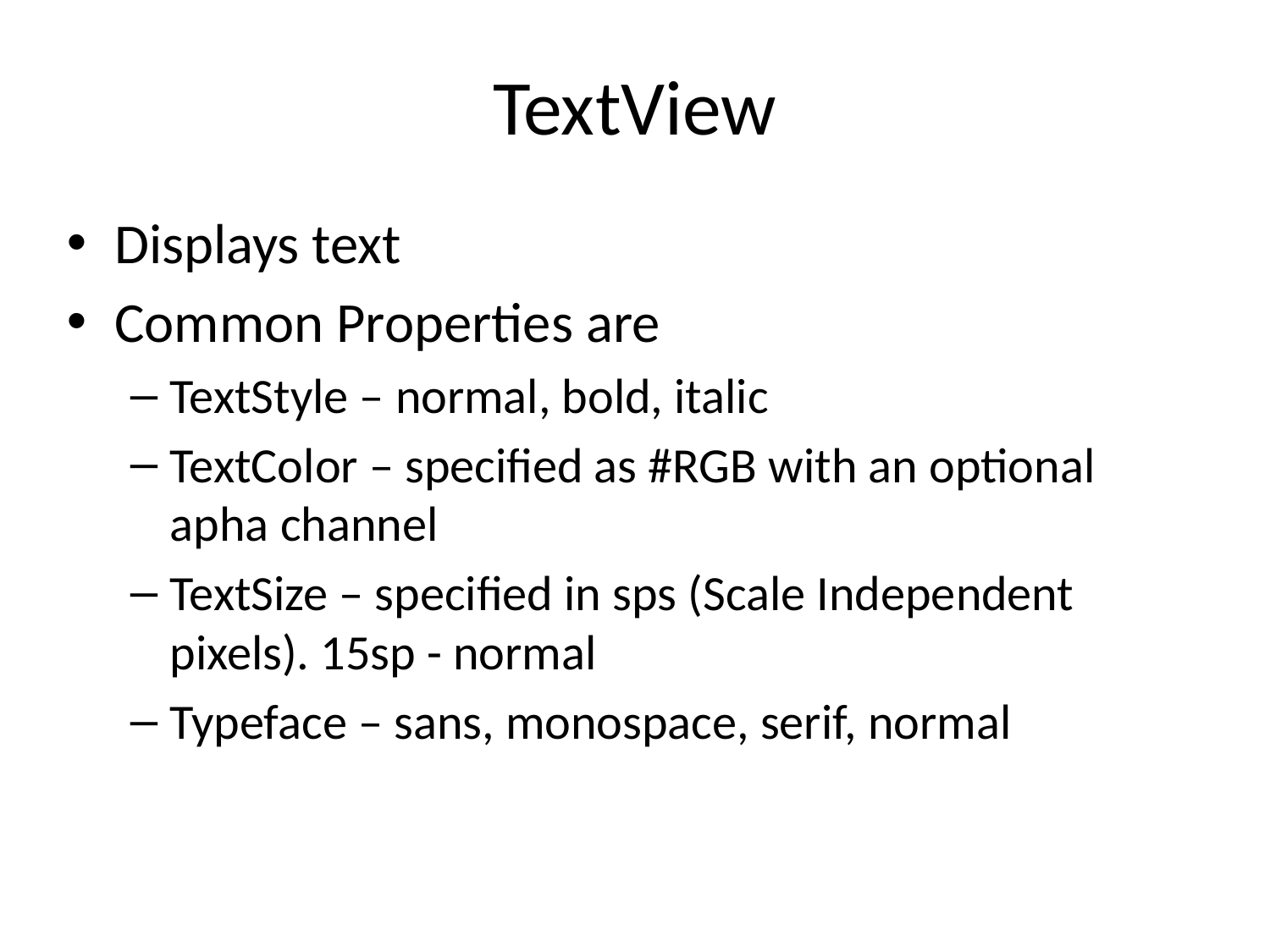

# TextView
Displays text
Common Properties are
TextStyle – normal, bold, italic
TextColor – specified as #RGB with an optional apha channel
TextSize – specified in sps (Scale Independent pixels). 15sp - normal
Typeface – sans, monospace, serif, normal